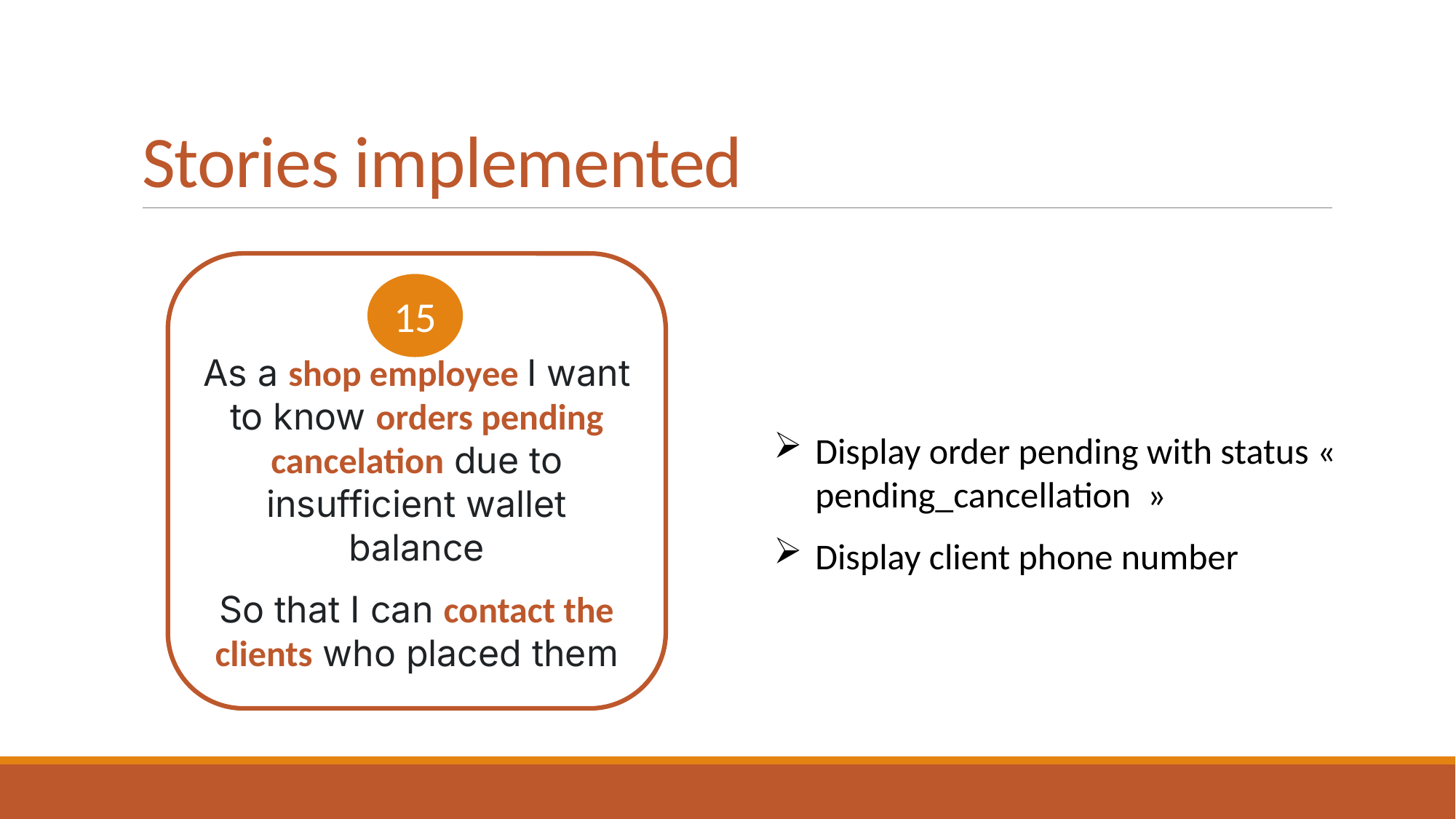

# Stories implemented

As a shop employee I want to know orders pending cancelation due to insufficient wallet balance
So that I can contact the clients who placed them
15
Display order pending with status « pending_cancellation  »
Display client phone number